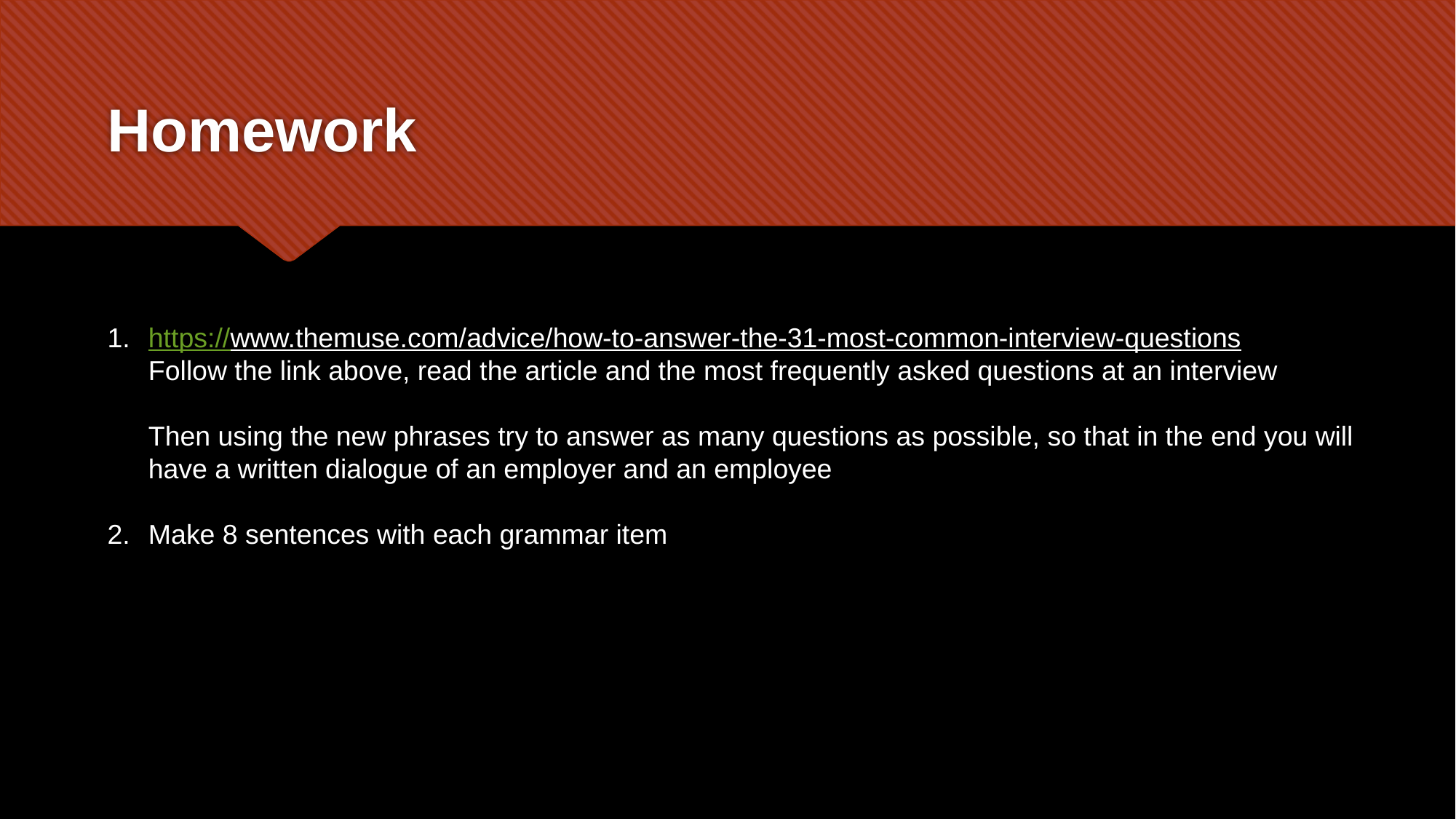

# Homework
https://www.themuse.com/advice/how-to-answer-the-31-most-common-interview-questions
Follow the link above, read the article and the most frequently asked questions at an interview
Then using the new phrases try to answer as many questions as possible, so that in the end you will have a written dialogue of an employer and an employee
Make 8 sentences with each grammar item